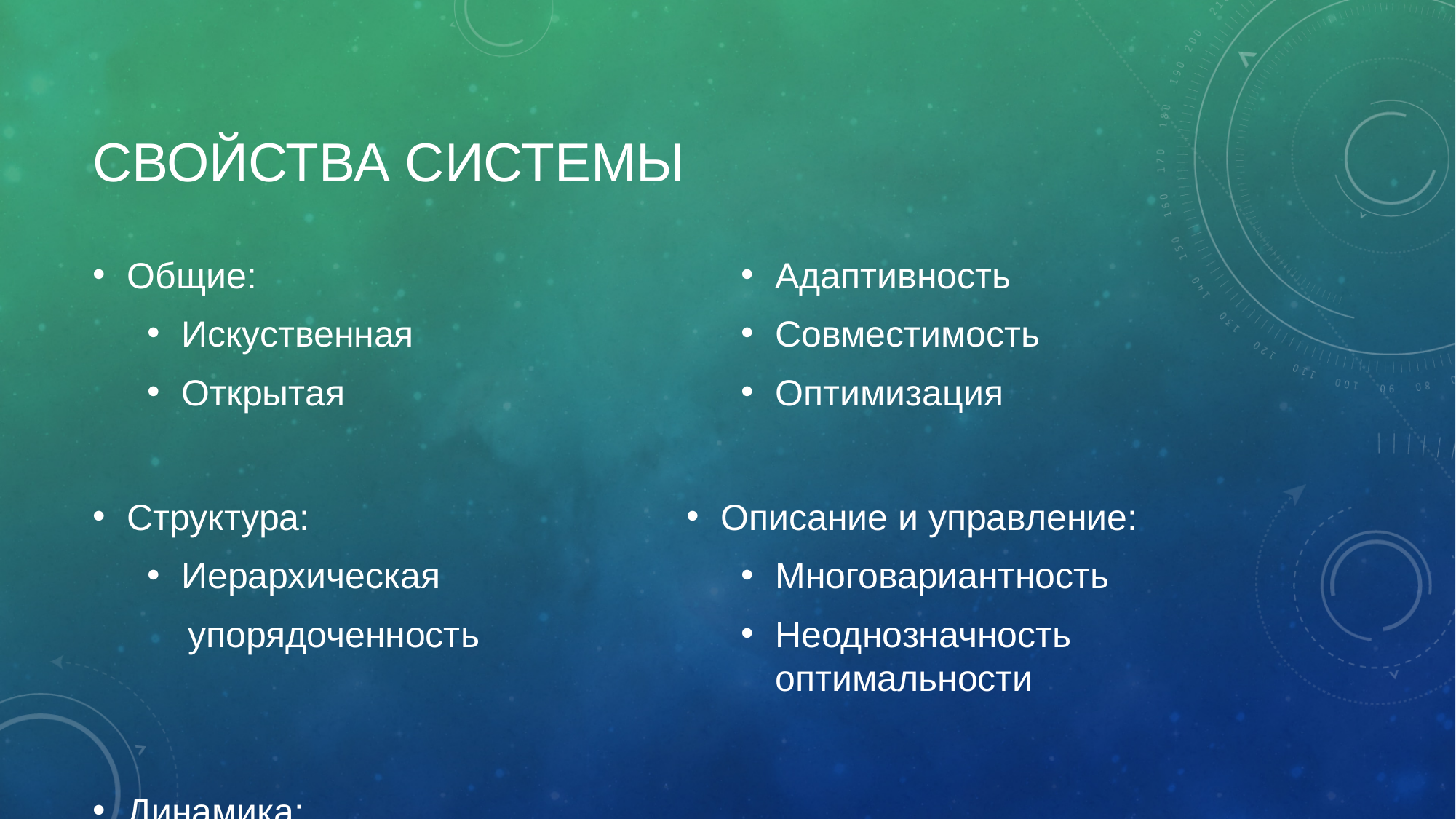

# Свойства системы
Общие:
Искуственная
Открытая

Структура:
Иерархическая
    упорядоченность

Динамика:
Адаптивность
Совместимость
Оптимизация

Описание и управление:
Многовариантность
Неоднозначность оптимальности